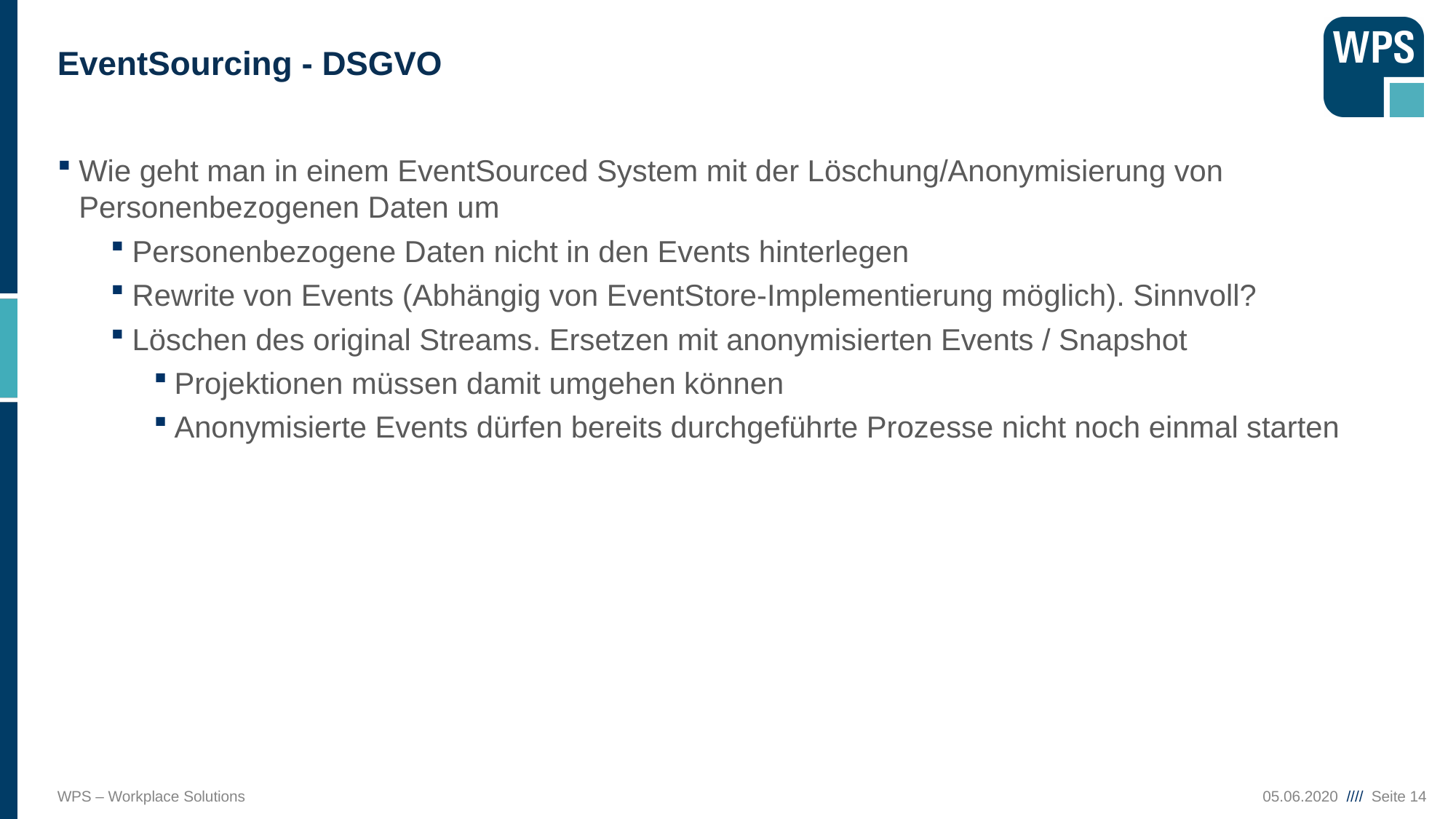

# EventSourcing - DSGVO
Wie geht man in einem EventSourced System mit der Löschung/Anonymisierung von Personenbezogenen Daten um
Personenbezogene Daten nicht in den Events hinterlegen
Rewrite von Events (Abhängig von EventStore-Implementierung möglich). Sinnvoll?
Löschen des original Streams. Ersetzen mit anonymisierten Events / Snapshot
Projektionen müssen damit umgehen können
Anonymisierte Events dürfen bereits durchgeführte Prozesse nicht noch einmal starten